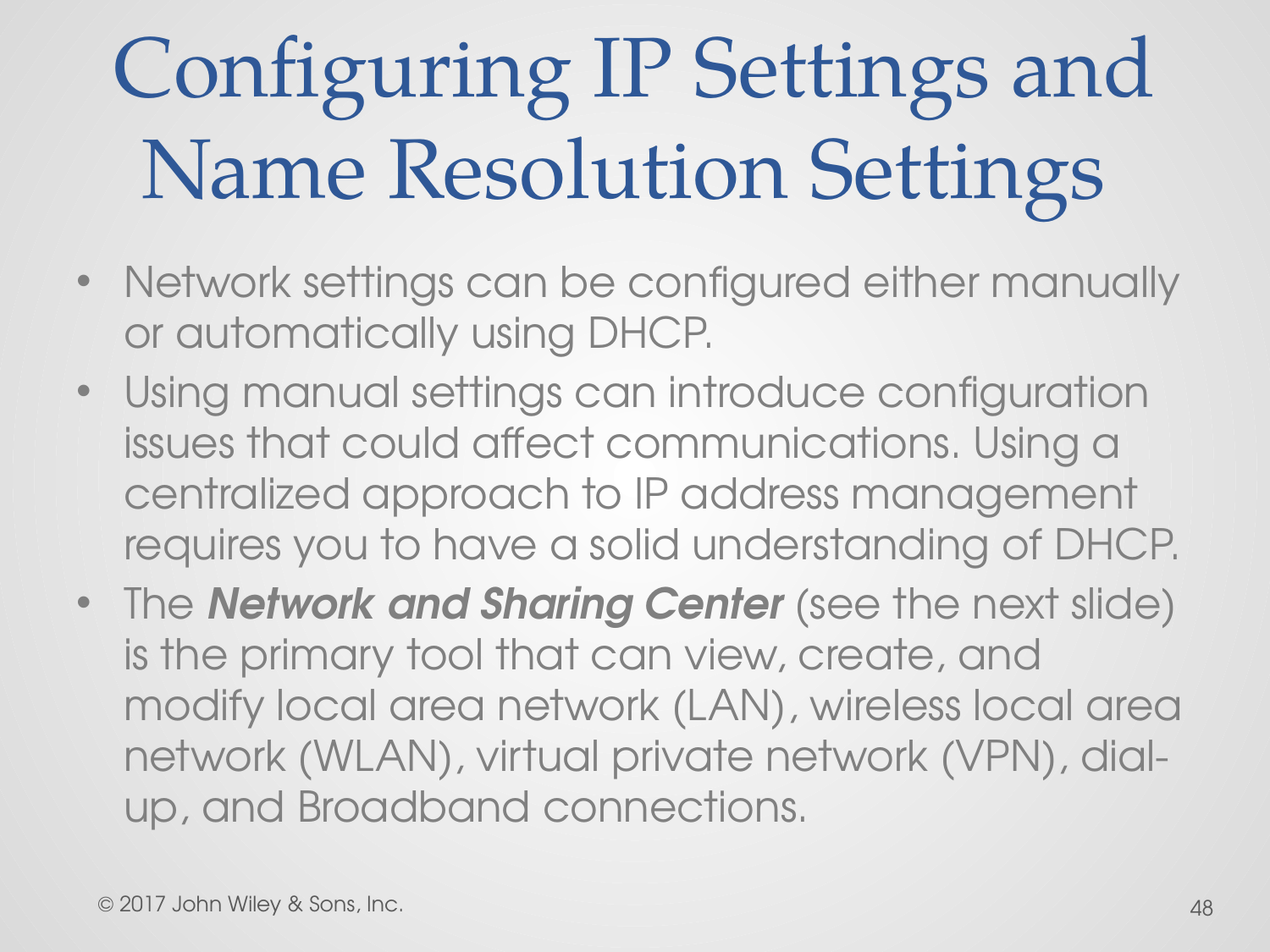

# Configuring IP Settings and Name Resolution Settings
Network settings can be configured either manually or automatically using DHCP.
Using manual settings can introduce configuration issues that could affect communications. Using a centralized approach to IP address management requires you to have a solid understanding of DHCP.
The Network and Sharing Center (see the next slide) is the primary tool that can view, create, and modify local area network (LAN), wireless local area network (WLAN), virtual private network (VPN), dial-up, and Broadband connections.
© 2017 John Wiley & Sons, Inc.
48